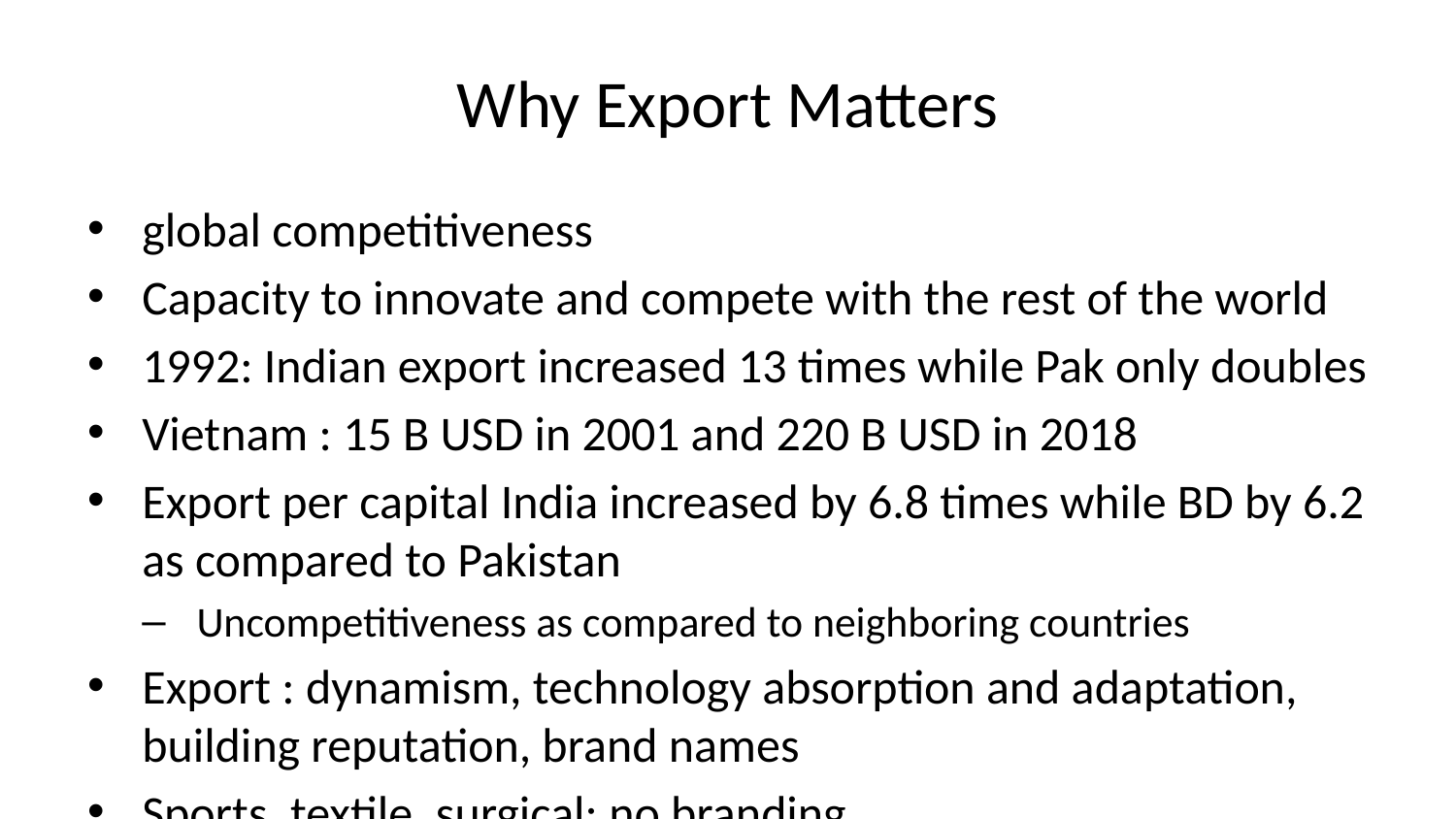

# Why Export Matters
global competitiveness
Capacity to innovate and compete with the rest of the world
1992: Indian export increased 13 times while Pak only doubles
Vietnam : 15 B USD in 2001 and 220 B USD in 2018
Export per capital India increased by 6.8 times while BD by 6.2 as compared to Pakistan
Uncompetitiveness as compared to neighboring countries
Export : dynamism, technology absorption and adaptation, building reputation, brand names
Sports, textile, surgical: no branding
Reasons: Mangerial skills, organizational skills, skills, skills…